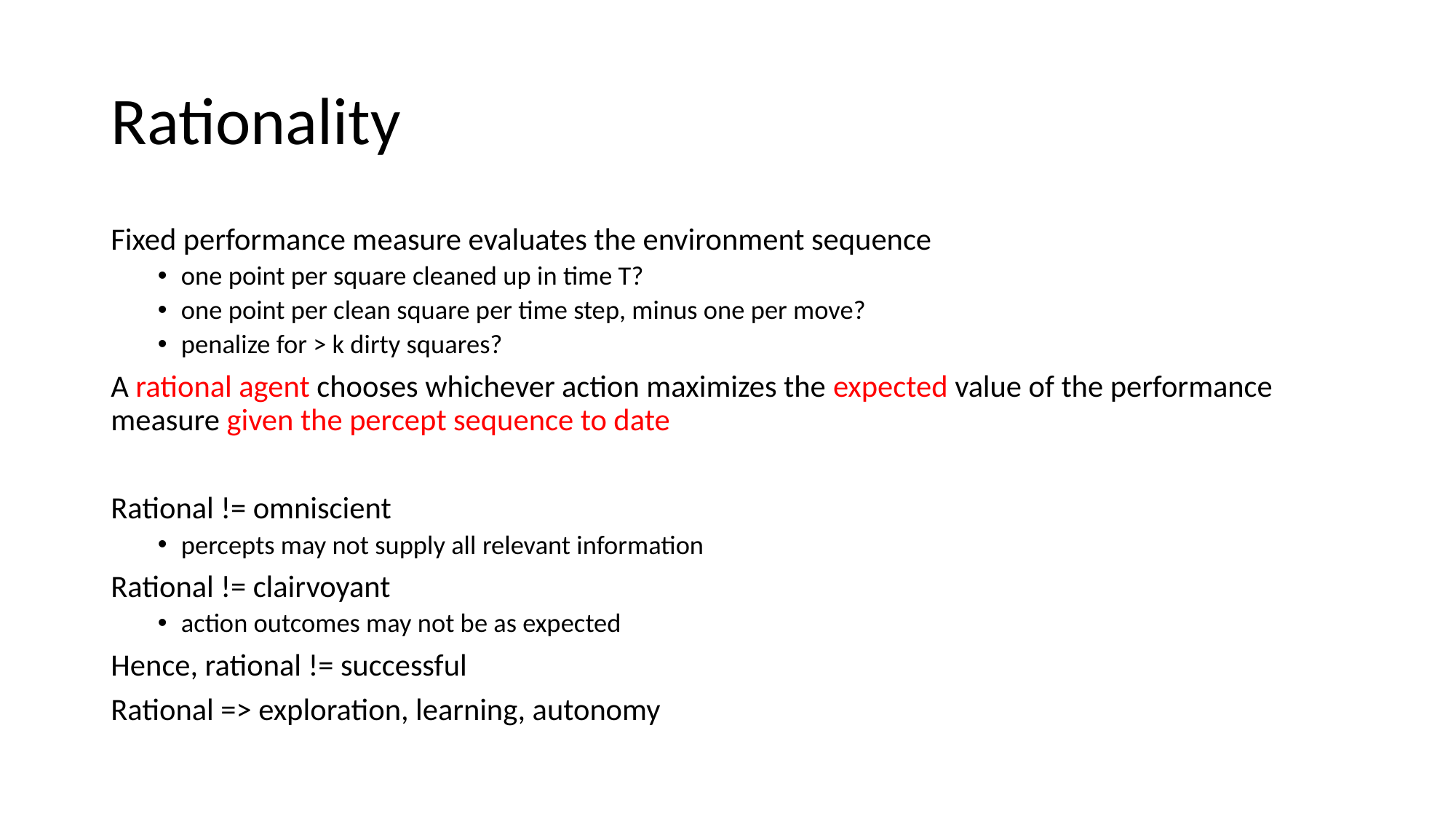

# Rationality
Fixed performance measure evaluates the environment sequence
one point per square cleaned up in time T?
one point per clean square per time step, minus one per move?
penalize for > k dirty squares?
A rational agent chooses whichever action maximizes the expected value of the performance measure given the percept sequence to date

Rational != omniscient
percepts may not supply all relevant information
Rational != clairvoyant
action outcomes may not be as expected
Hence, rational != successful
Rational => exploration, learning, autonomy